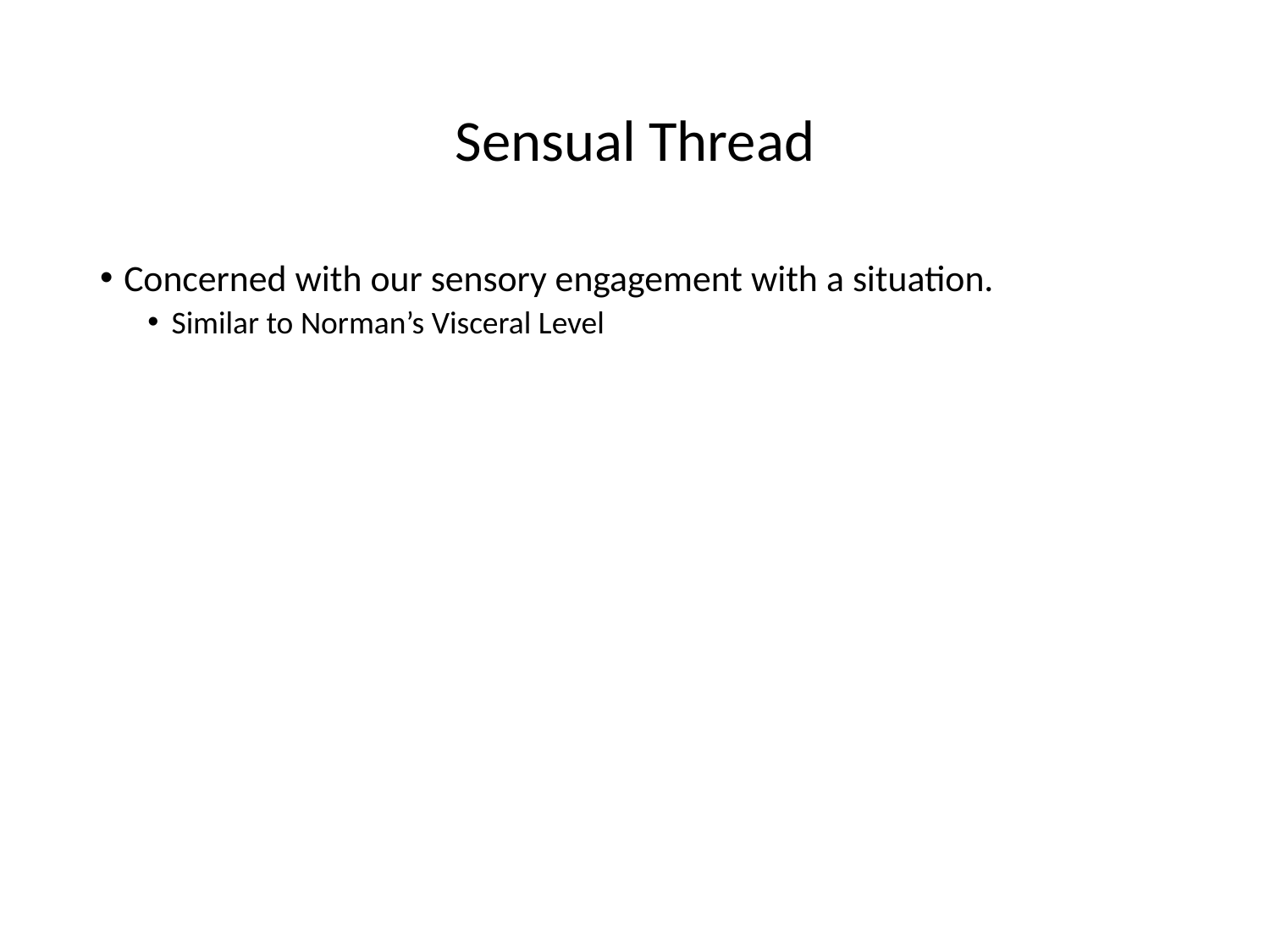

# Sensual Thread
Concerned with our sensory engagement with a situation.
Similar to Norman’s Visceral Level